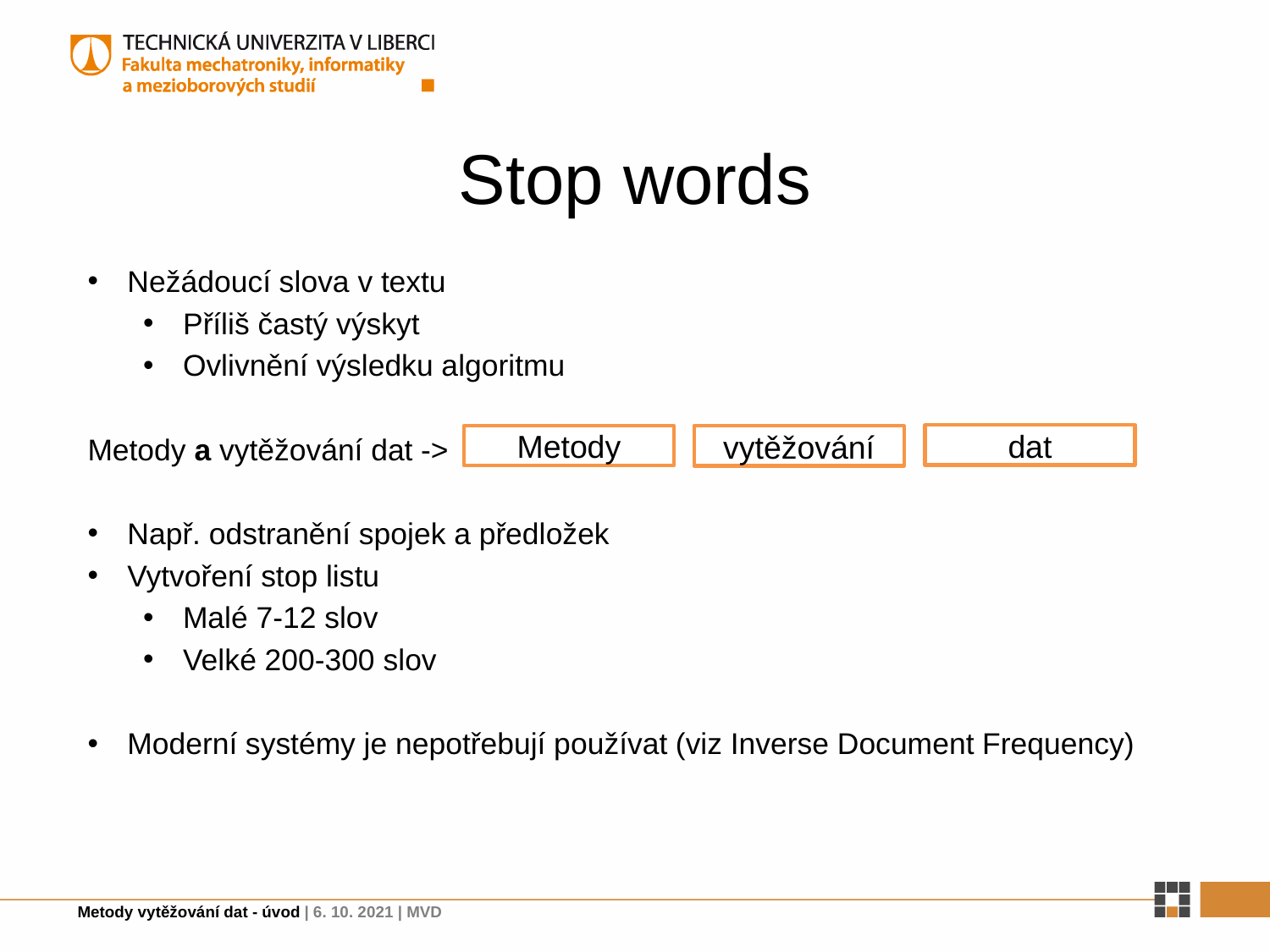

# Stop words
Nežádoucí slova v textu
Příliš častý výskyt
Ovlivnění výsledku algoritmu

Metody a vytěžování dat ->

Např. odstranění spojek a předložek
Vytvoření stop listu
Malé 7-12 slov
Velké 200-300 slov

Moderní systémy je nepotřebují používat (viz Inverse Document Frequency)
dat
Metody
vytěžování
Metody vytěžování dat - úvod | 6. 10. 2021 | MVD